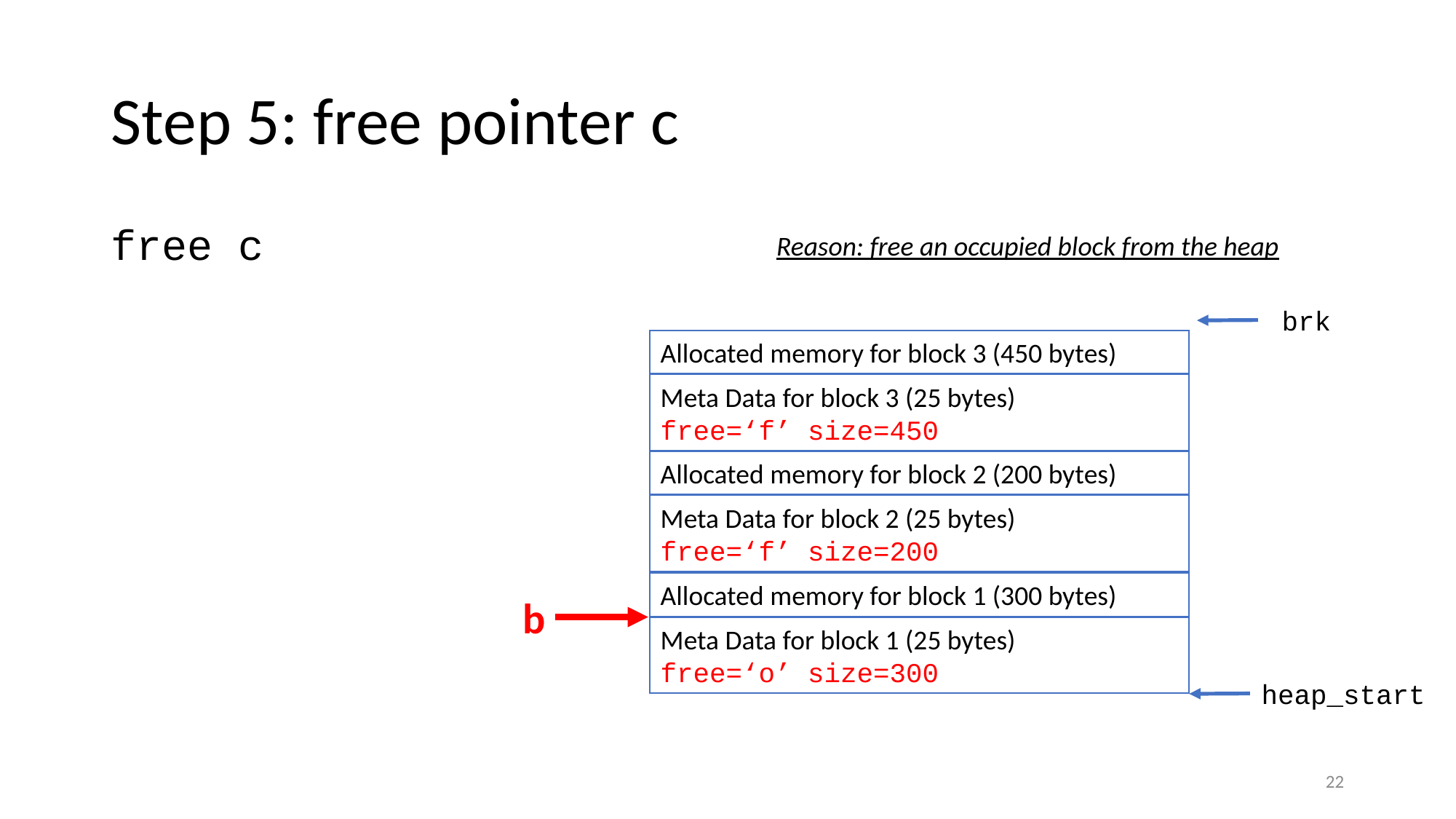

# Step 5: free pointer c
free c
Reason: free an occupied block from the heap
brk
Allocated memory for block 3 (450 bytes)
Meta Data for block 3 (25 bytes)
free=‘f’ size=450
Allocated memory for block 2 (200 bytes)
Meta Data for block 2 (25 bytes)
free=‘f’ size=200
Allocated memory for block 1 (300 bytes)
b
Meta Data for block 1 (25 bytes)
free=‘o’ size=300
heap_start
22